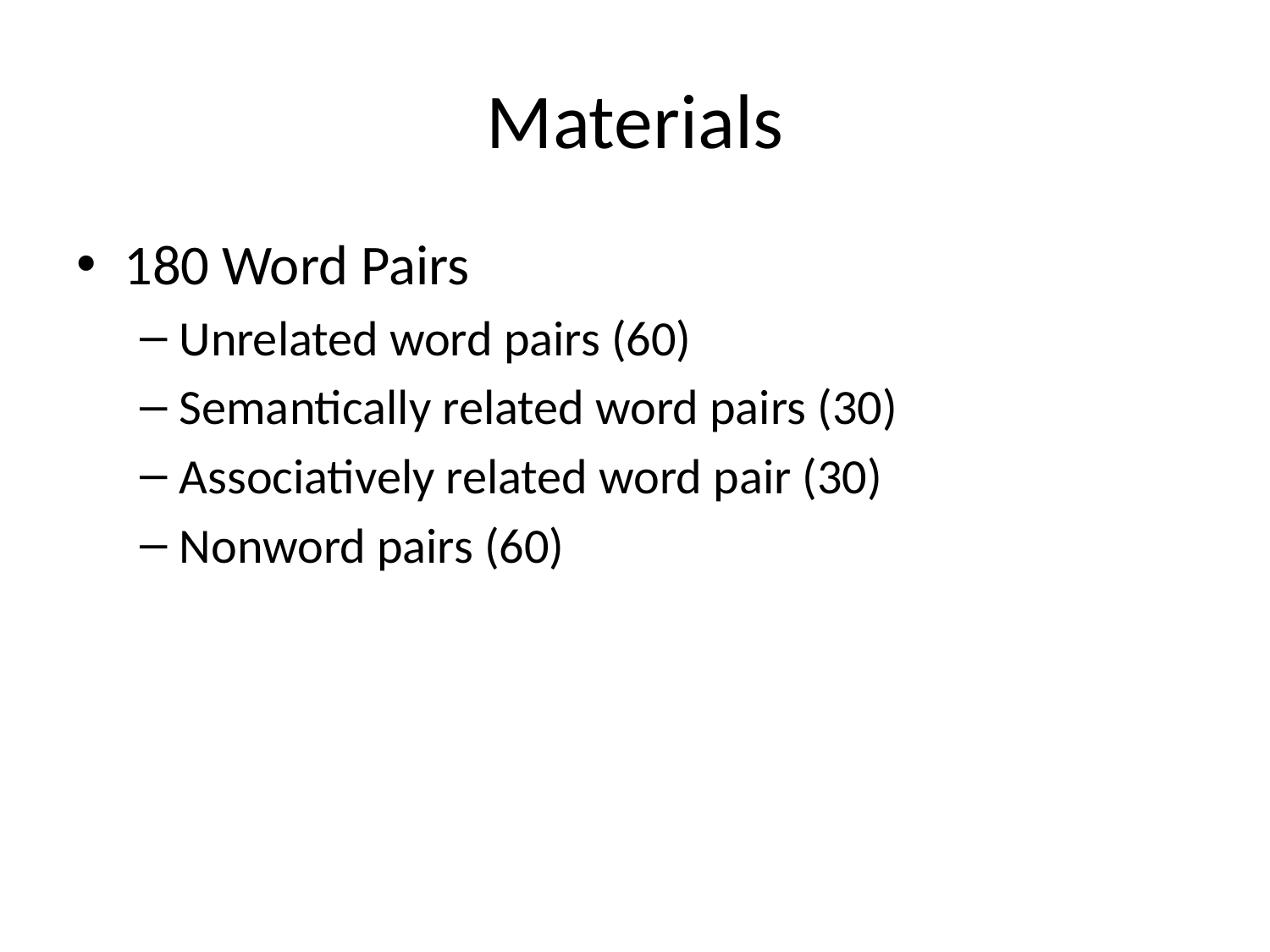

# Materials
180 Word Pairs
Unrelated word pairs (60)
Semantically related word pairs (30)
Associatively related word pair (30)
Nonword pairs (60)